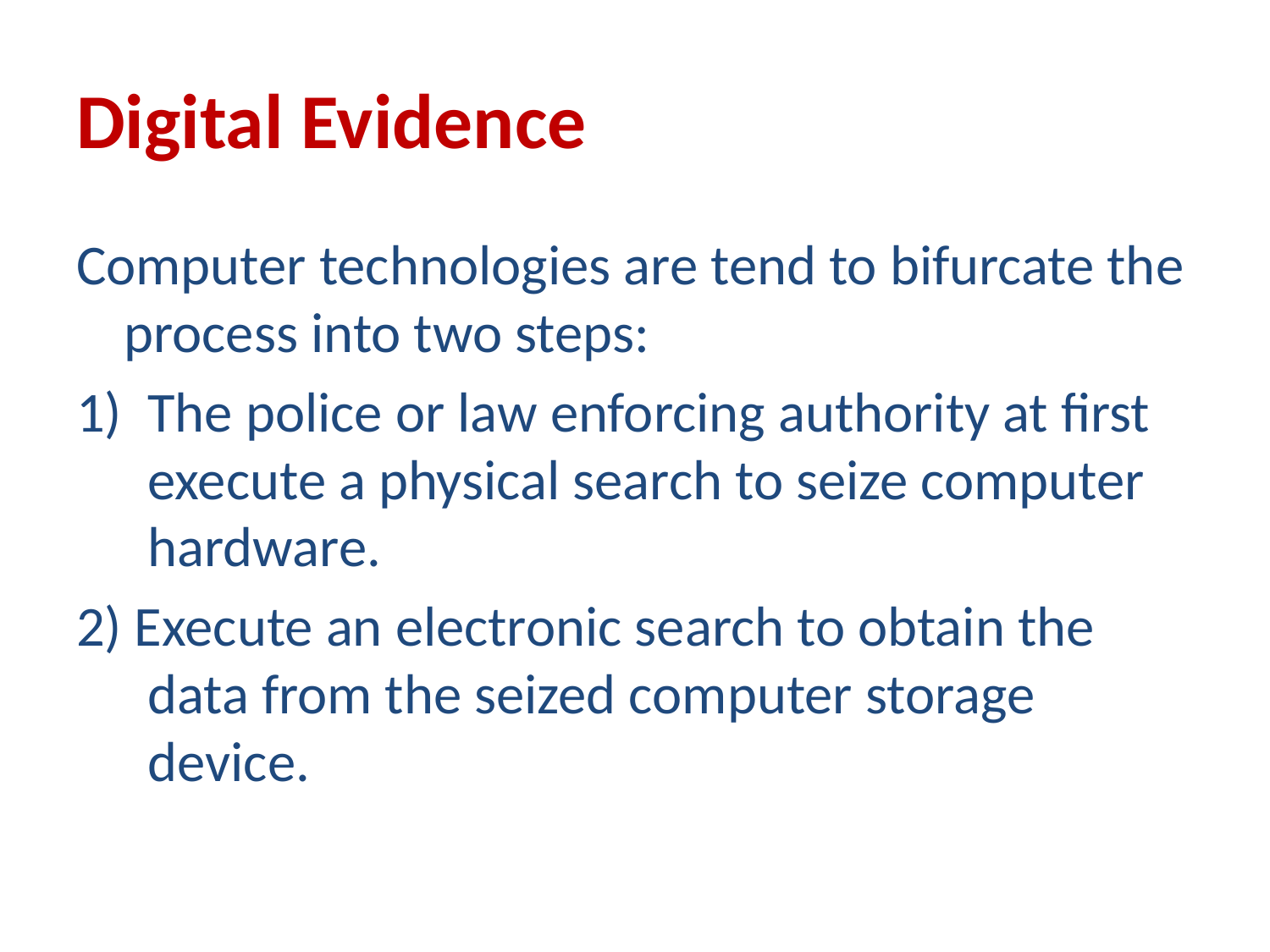

# Digital Evidence
Computer technologies are tend to bifurcate the process into two steps:
The police or law enforcing authority at first execute a physical search to seize computer hardware.
2) Execute an electronic search to obtain the data from the seized computer storage device.